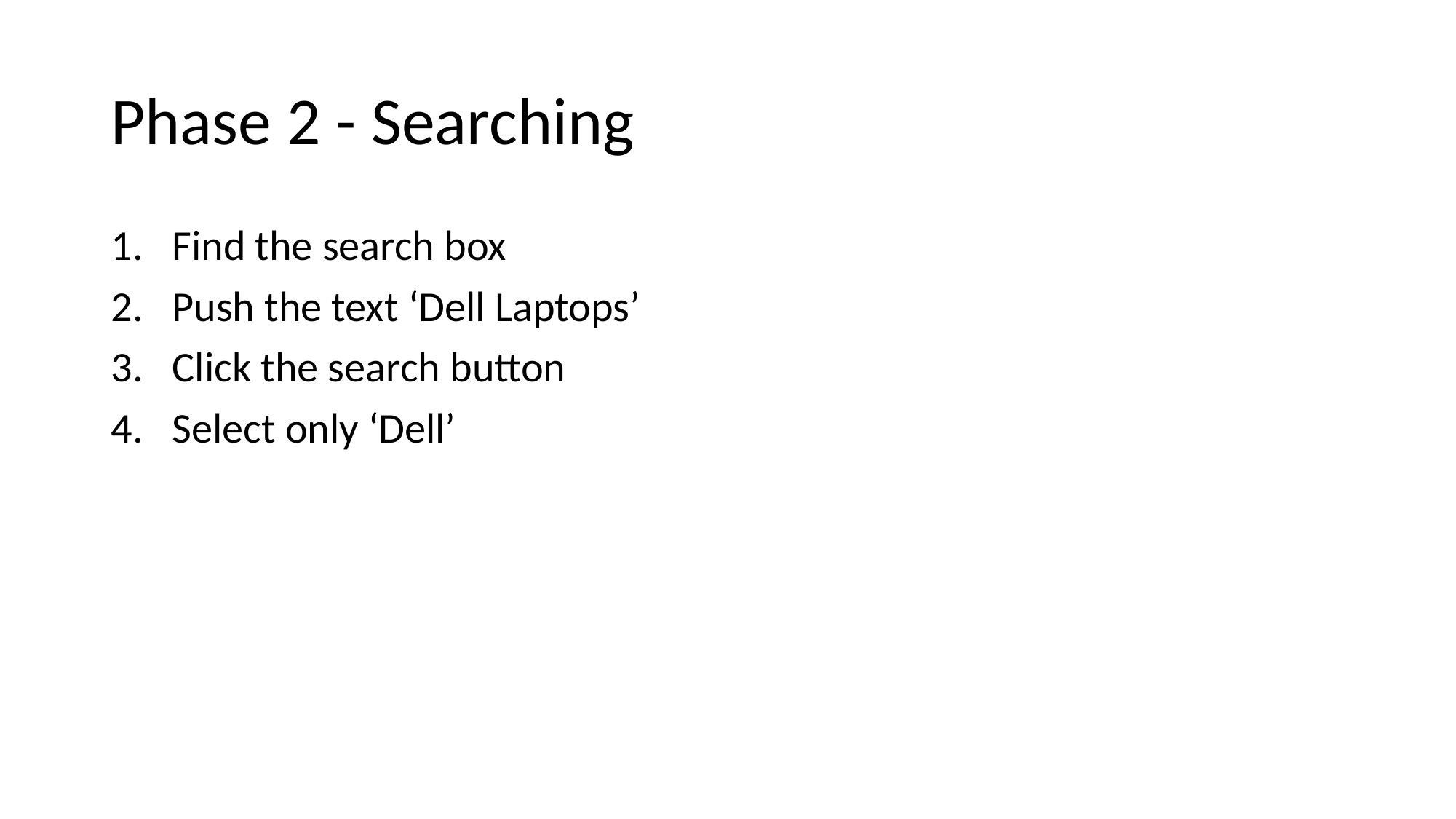

# Phase 2 - Searching
Find the search box
Push the text ‘Dell Laptops’
Click the search button
Select only ‘Dell’